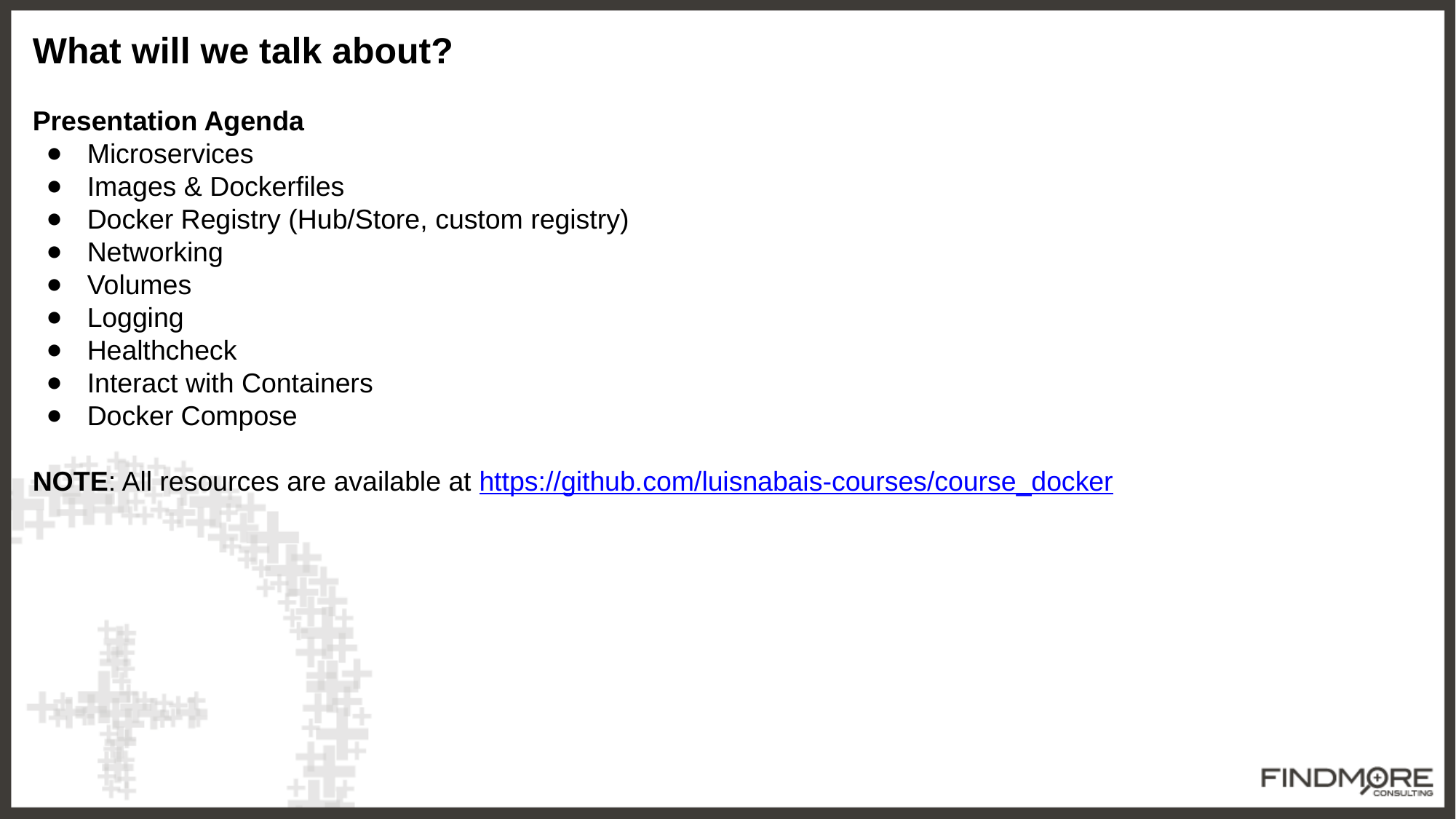

What will we talk about?

Presentation Agenda
Microservices
Images & Dockerfiles
Docker Registry (Hub/Store, custom registry)
Networking
Volumes
Logging
Healthcheck
Interact with Containers
Docker Compose

NOTE: All resources are available at https://github.com/luisnabais-courses/course_docker